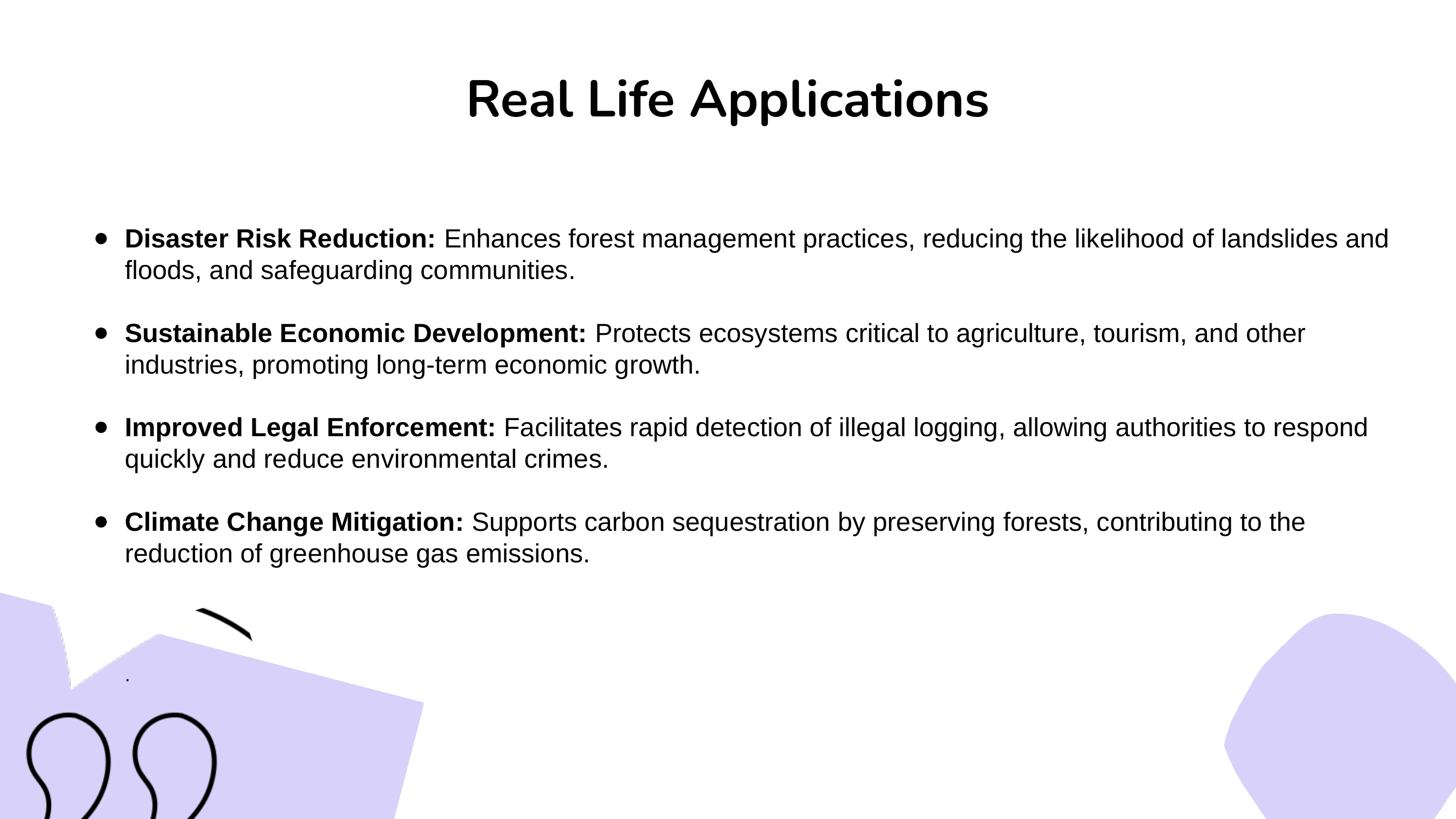

Real Life Applications
Disaster Risk Reduction: Enhances forest management practices, reducing the likelihood of landslides and floods, and safeguarding communities.

Sustainable Economic Development: Protects ecosystems critical to agriculture, tourism, and other industries, promoting long-term economic growth.

Improved Legal Enforcement: Facilitates rapid detection of illegal logging, allowing authorities to respond quickly and reduce environmental crimes.

Climate Change Mitigation: Supports carbon sequestration by preserving forests, contributing to the reduction of greenhouse gas emissions.

.